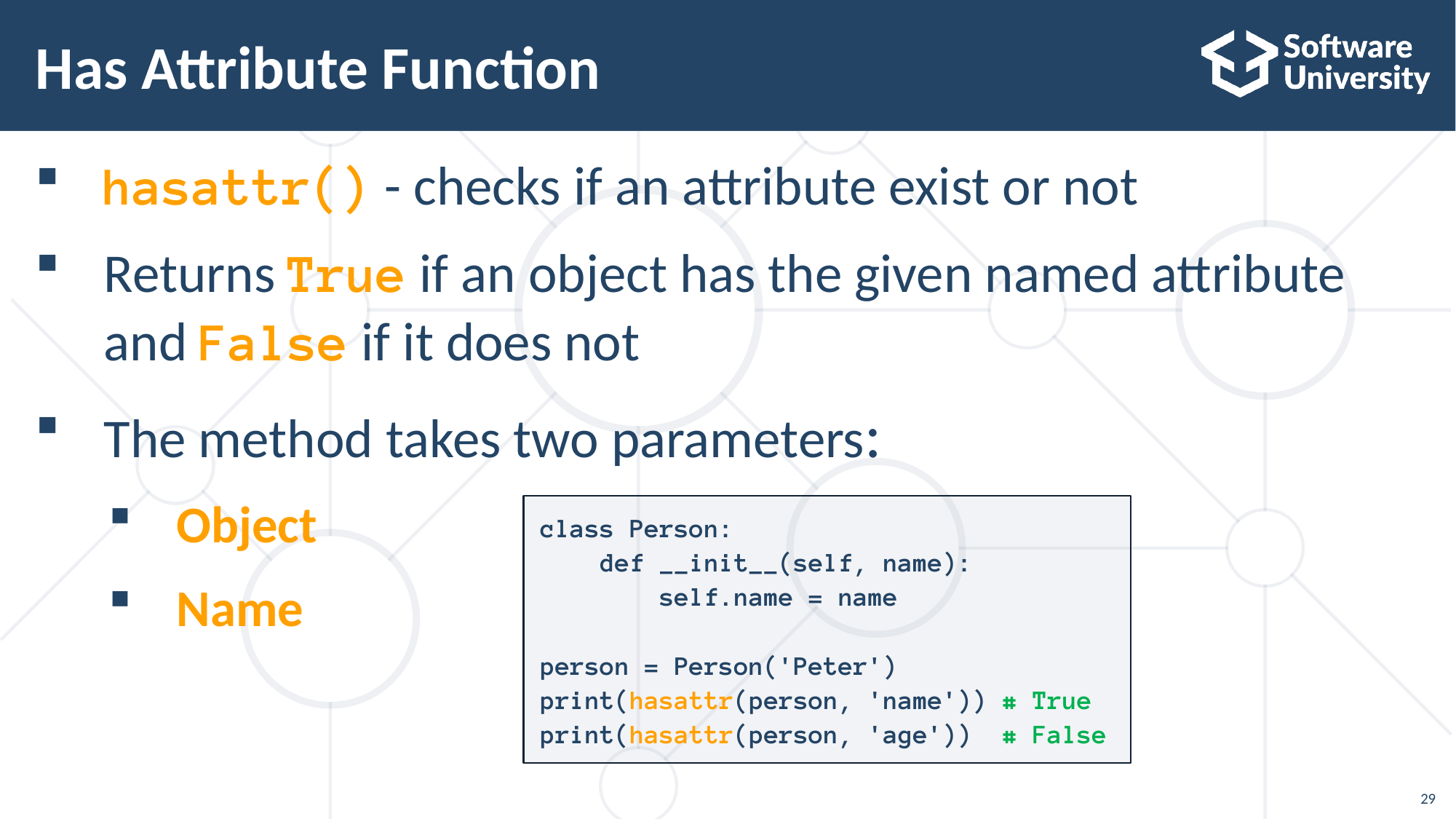

# Has Attribute Function
hasattr() - checks if an attribute exist or not
Returns True if an object has the given named attribute and False if it does not
The method takes two parameters:
Object
Name

class Person:
    def __init__(self, name):
        self.name = name

person = Person('Peter')
print(hasattr(person, 'name')) # True
print(hasattr(person, 'age'))  # False
29